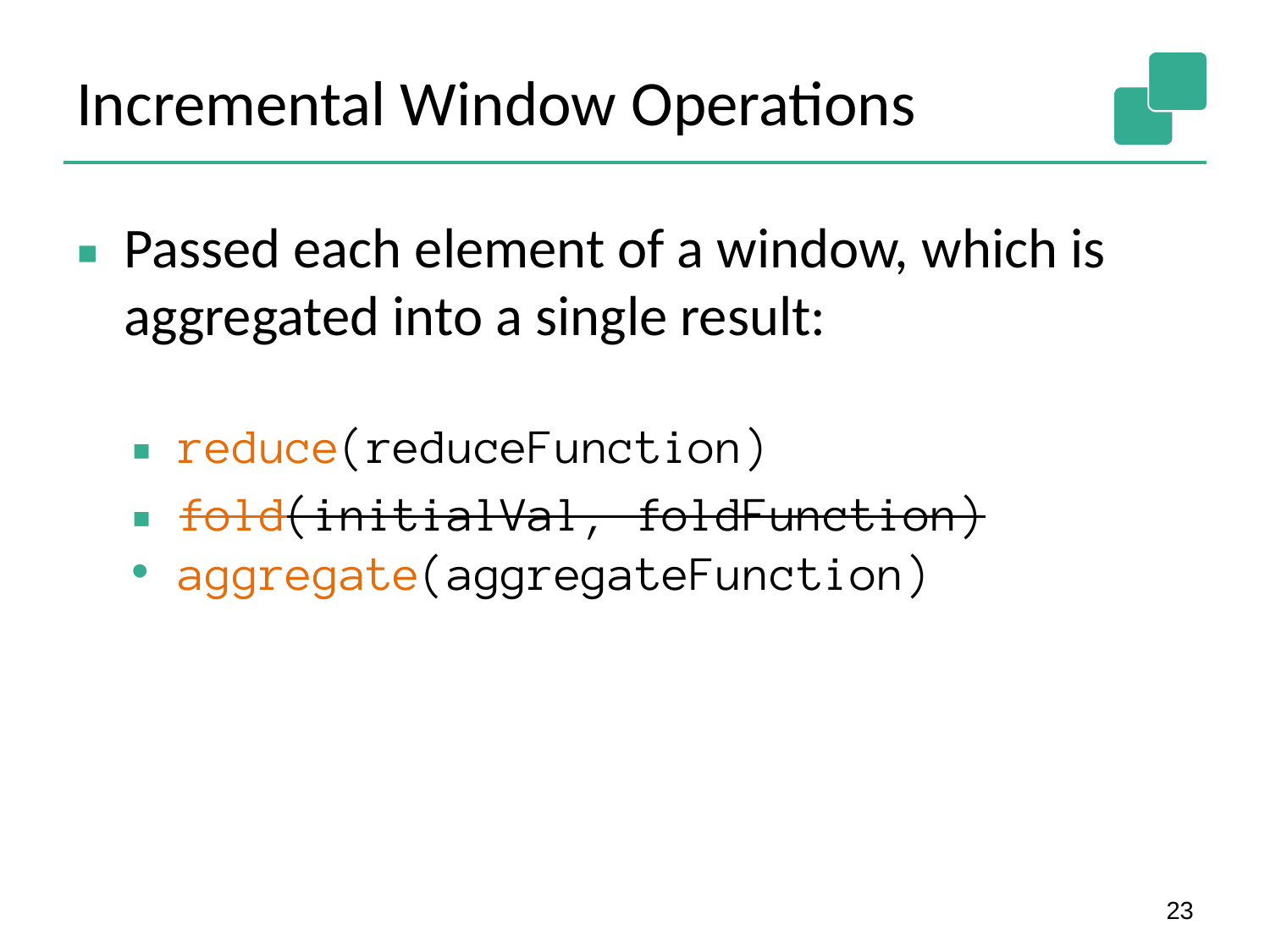

# Incremental Window Operations
Passed each element of a window, which is aggregated into a single result:

reduce(reduceFunction)
fold(initialVal, foldFunction)
aggregate(aggregateFunction)

23